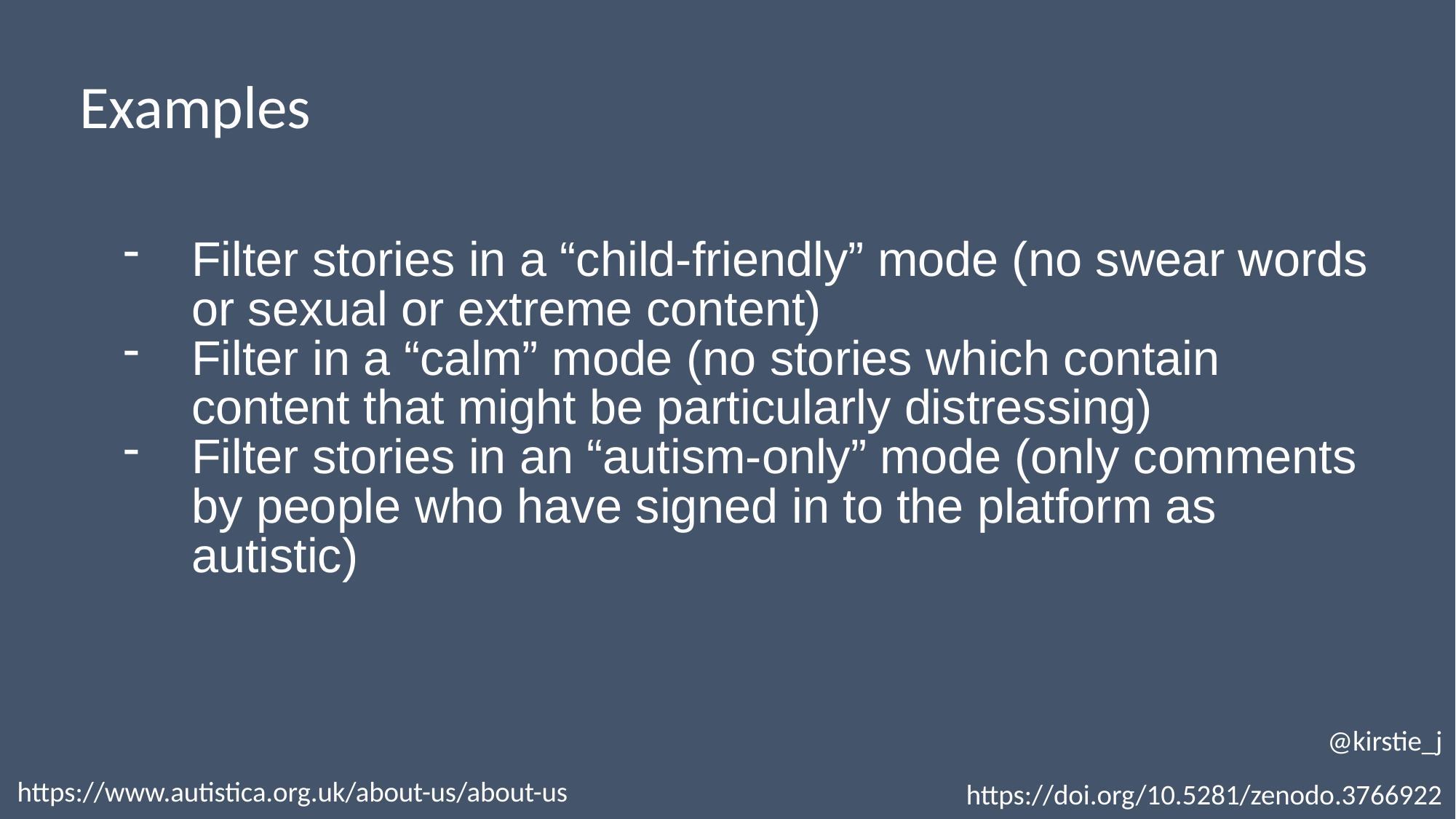

Examples
Filter stories in a “child-friendly” mode (no swear words or sexual or extreme content)
Filter in a “calm” mode (no stories which contain content that might be particularly distressing)
Filter stories in an “autism-only” mode (only comments by people who have signed in to the platform as autistic)
@kirstie_j
https://doi.org/10.5281/zenodo.3766922
https://www.autistica.org.uk/about-us/about-us